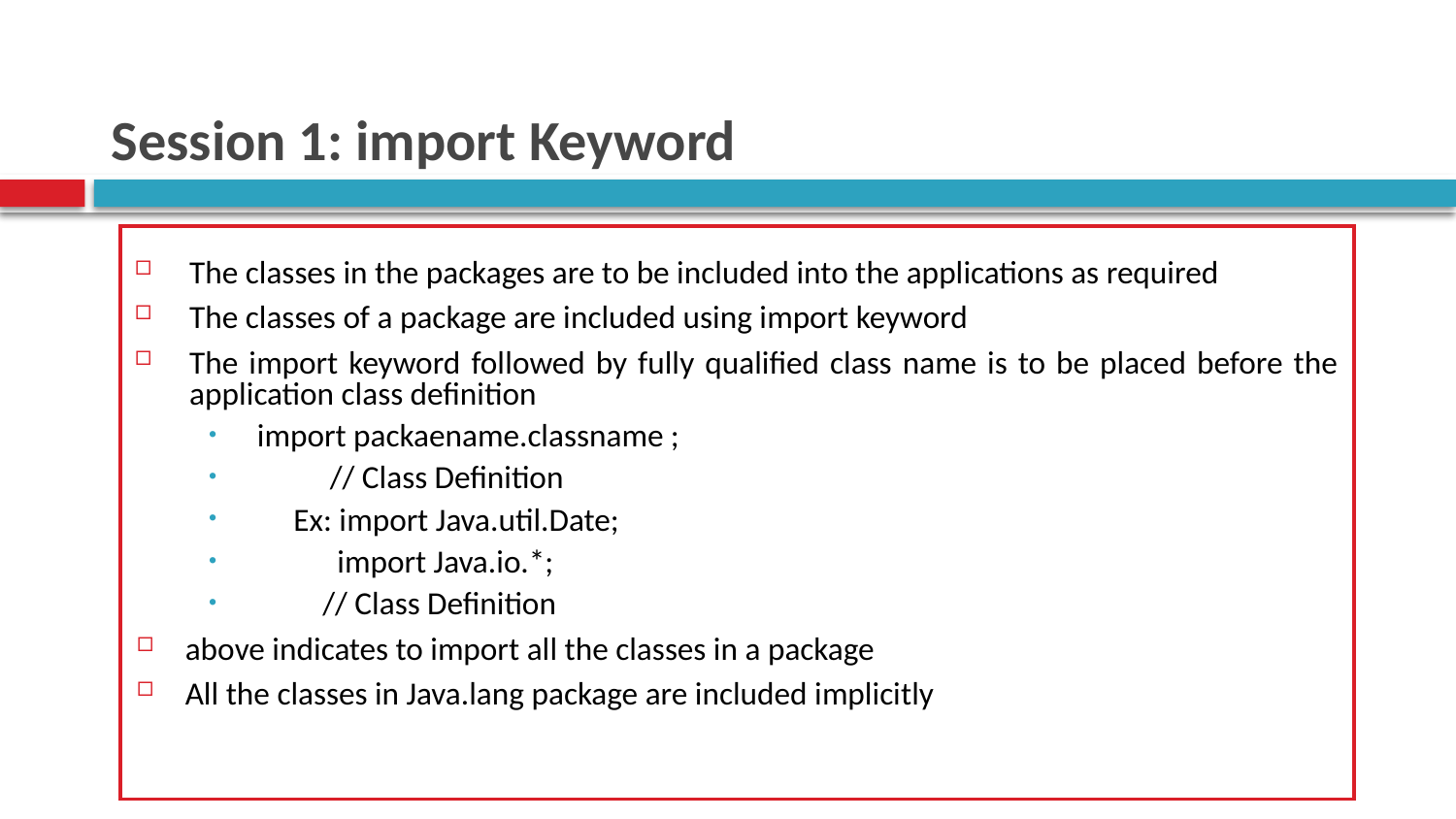

# Session 1: import Keyword

The classes in the packages are to be included into the applications as required
The classes of a package are included using import keyword
The import keyword followed by fully qualified class name is to be placed before the application class definition
import packaename.classname ;
          // Class Definition
     Ex: import Java.util.Date;
           import Java.io.*;
         // Class Definition
above indicates to import all the classes in a package
All the classes in Java.lang package are included implicitly